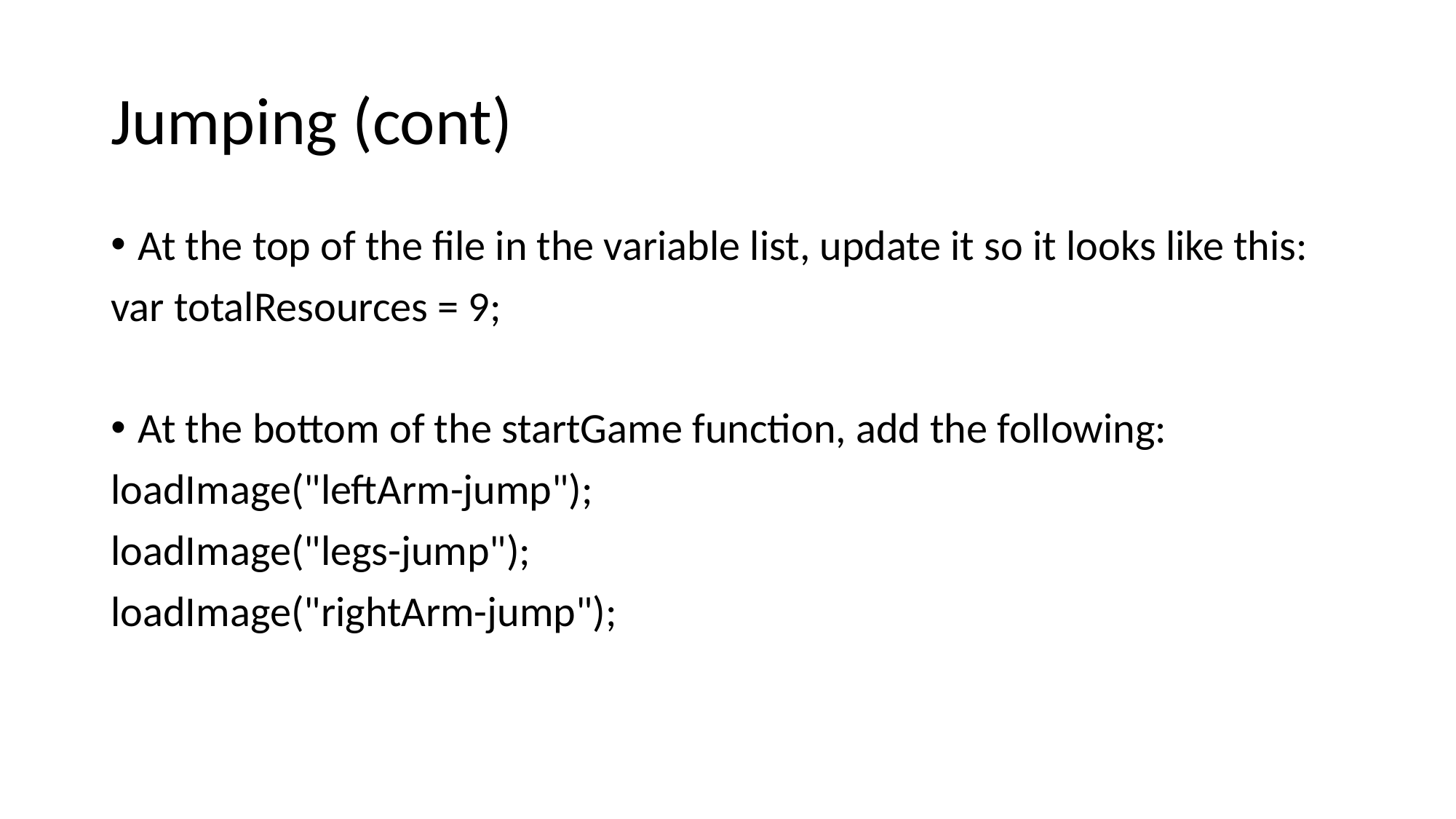

# Jumping (cont)
At the top of the file in the variable list, update it so it looks like this:
var totalResources = 9;

At the bottom of the startGame function, add the following:
loadImage("leftArm-jump");
loadImage("legs-jump");
loadImage("rightArm-jump");